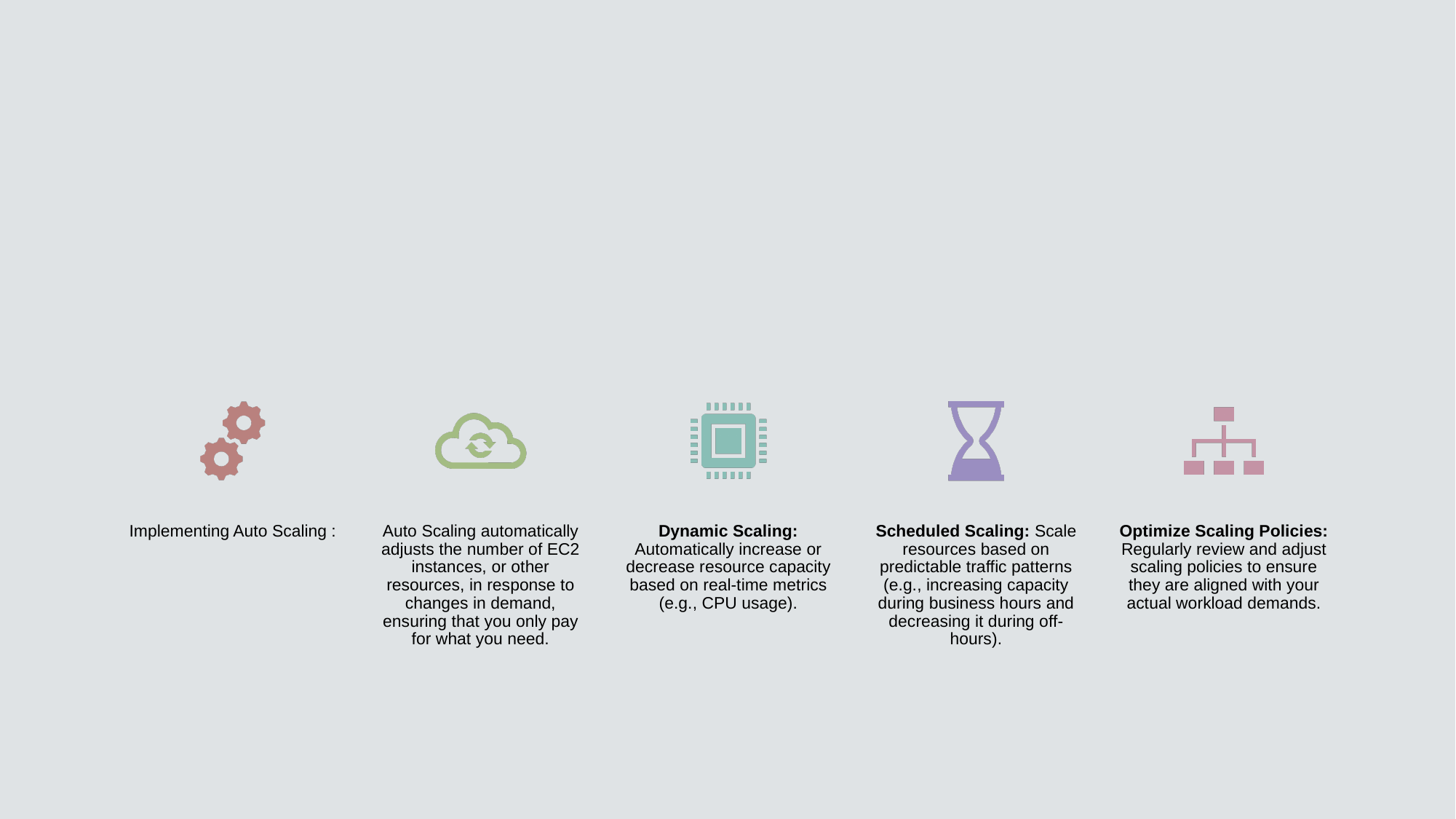

Implementing Auto Scaling :
Auto Scaling automatically adjusts the number of EC2 instances, or other resources, in response to changes in demand, ensuring that you only pay for what you need.
Dynamic Scaling: Automatically increase or decrease resource capacity based on real-time metrics (e.g., CPU usage).
Scheduled Scaling: Scale resources based on predictable traffic patterns (e.g., increasing capacity during business hours and decreasing it during off-hours).
Optimize Scaling Policies: Regularly review and adjust scaling policies to ensure they are aligned with your actual workload demands.